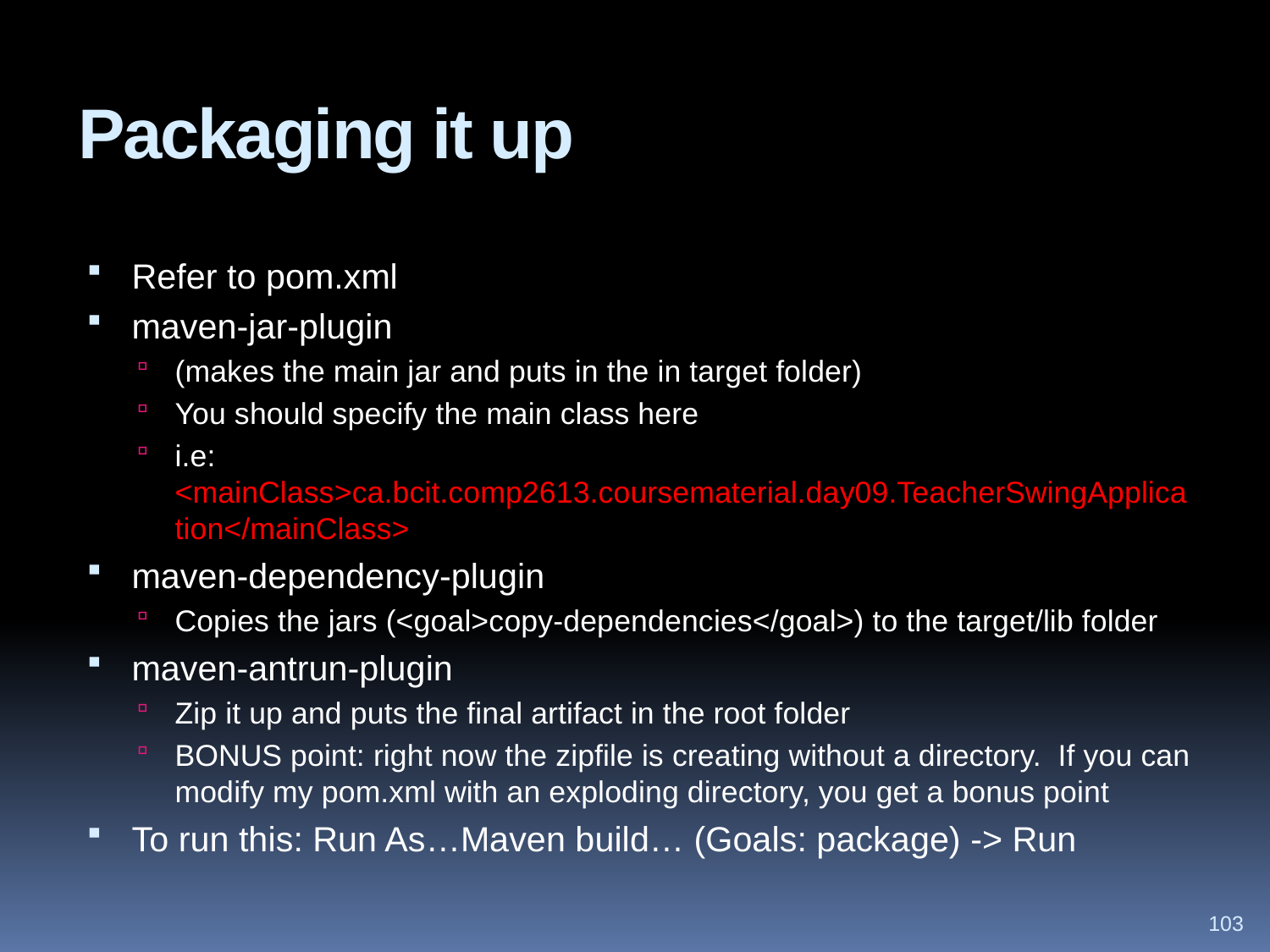

# Packaging it up
Refer to pom.xml
maven-jar-plugin
(makes the main jar and puts in the in target folder)
You should specify the main class here
i.e: <mainClass>ca.bcit.comp2613.coursematerial.day09.TeacherSwingApplication</mainClass>
maven-dependency-plugin
Copies the jars (<goal>copy-dependencies</goal>) to the target/lib folder
maven-antrun-plugin
Zip it up and puts the final artifact in the root folder
BONUS point: right now the zipfile is creating without a directory.  If you can modify my pom.xml with an exploding directory, you get a bonus point
To run this: Run As…Maven build… (Goals: package) -> Run

103